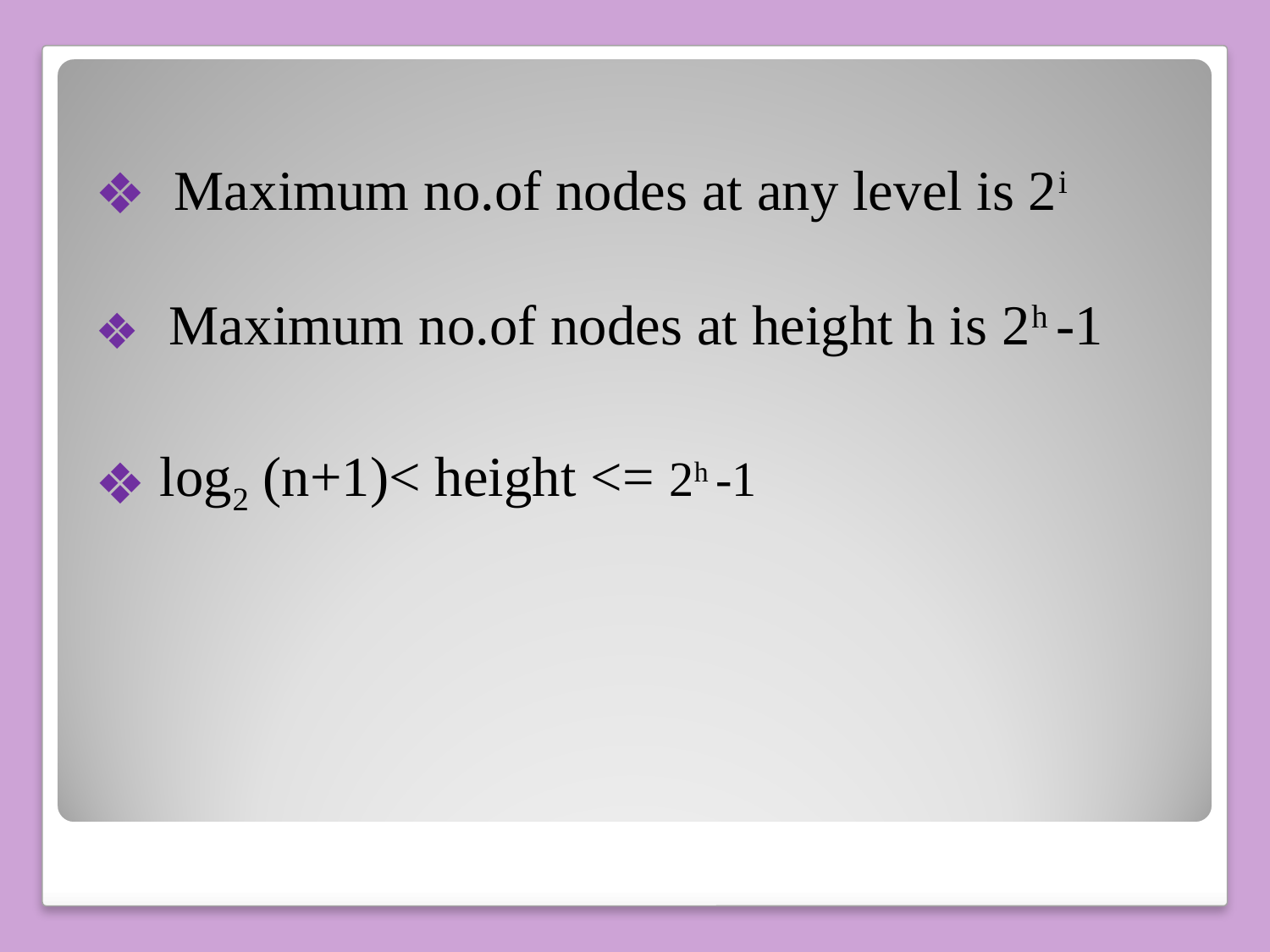

Maximum no.of nodes at any level is 2i

   Maximum no.of nodes at height h is 2h -1

 log2 (n+1)< height <= 2h -1